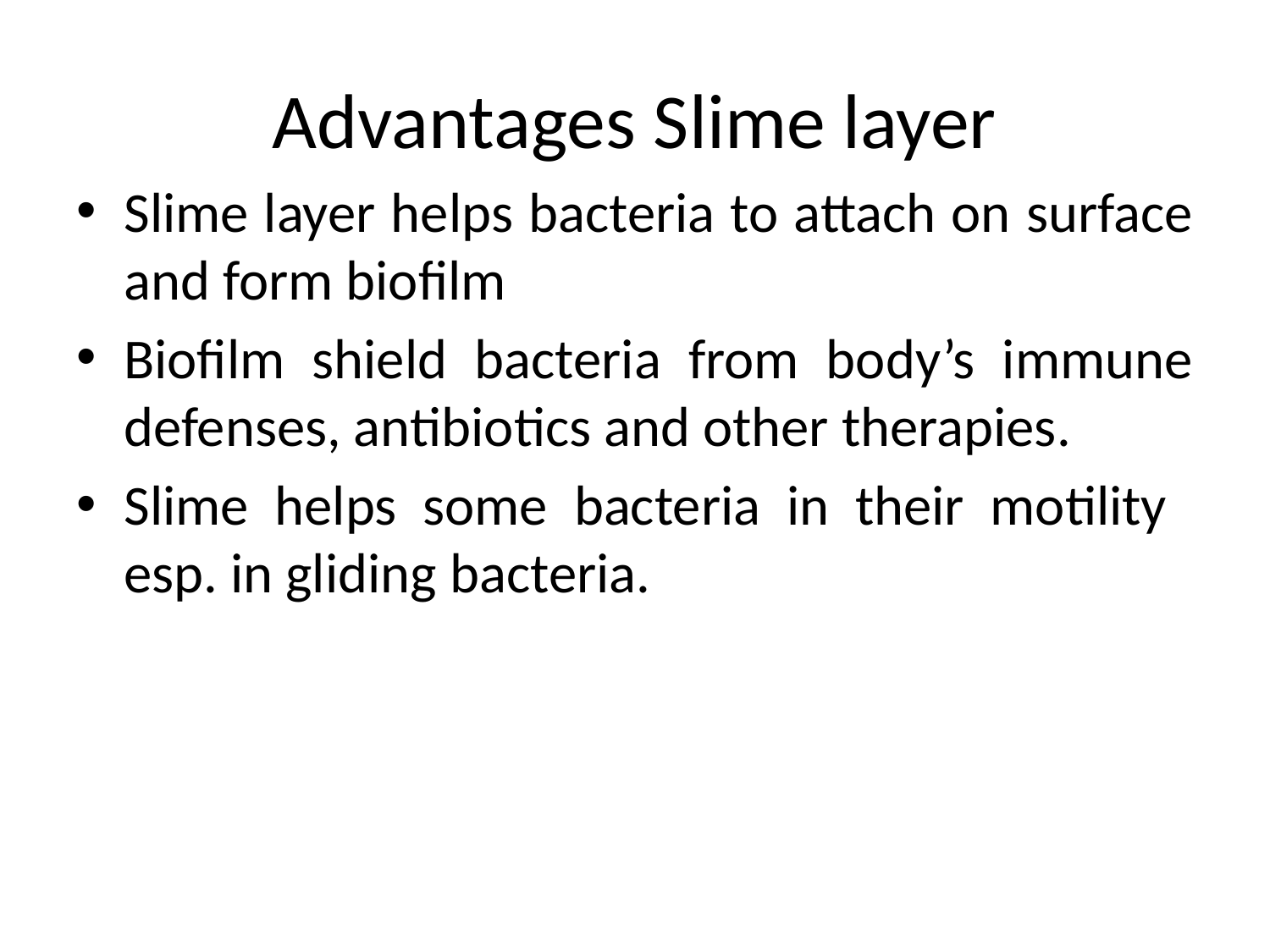

# Advantages Slime layer
Slime layer helps bacteria to attach on surface and form biofilm
Biofilm shield bacteria from body’s immune defenses, antibiotics and other therapies.
Slime helps some bacteria in their motility  esp. in gliding bacteria.